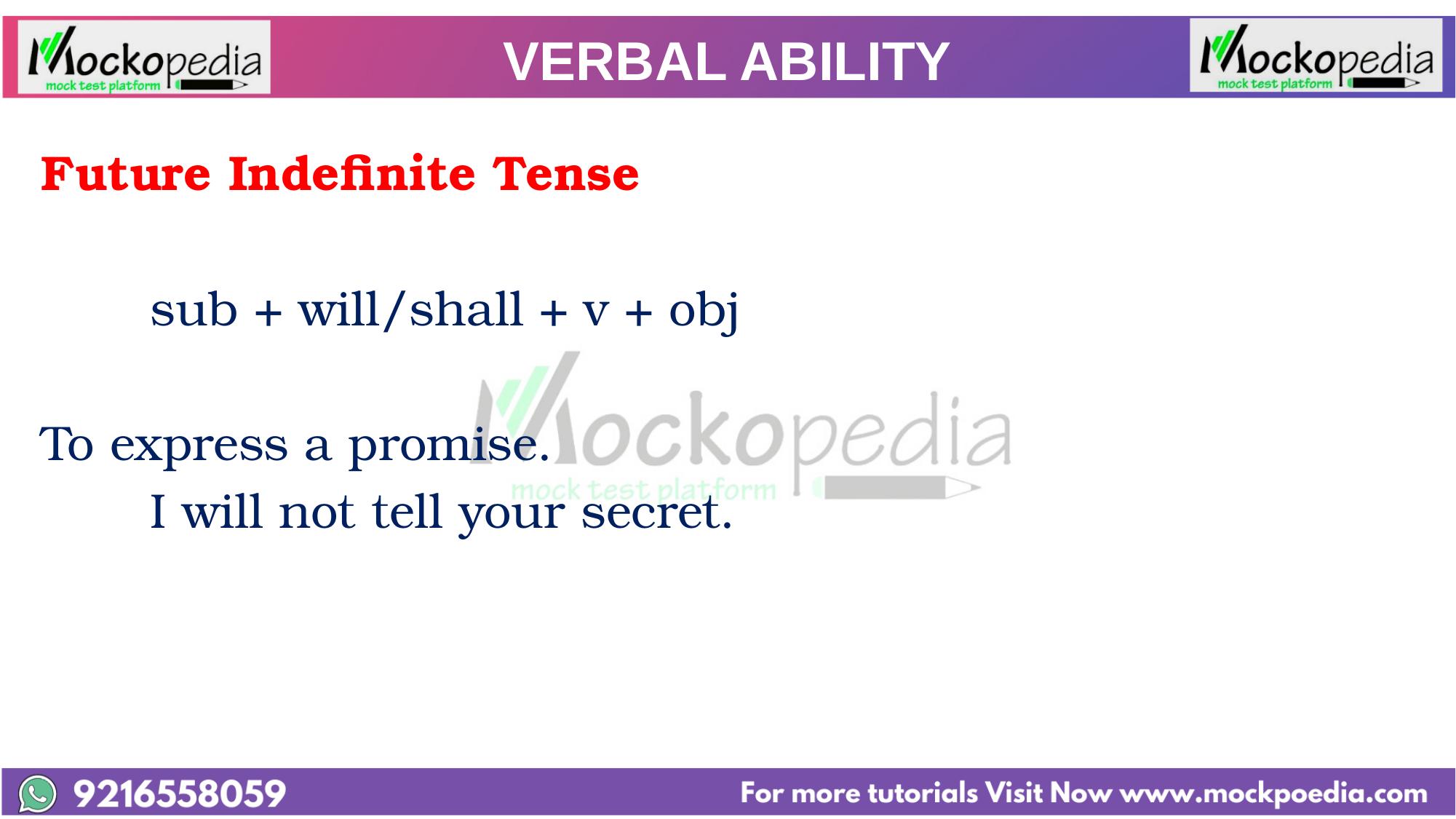

# VERBAL ABILITY
Future Indefinite Tense

	sub + will/shall + v + obj

To express a promise.
	I will not tell your secret.